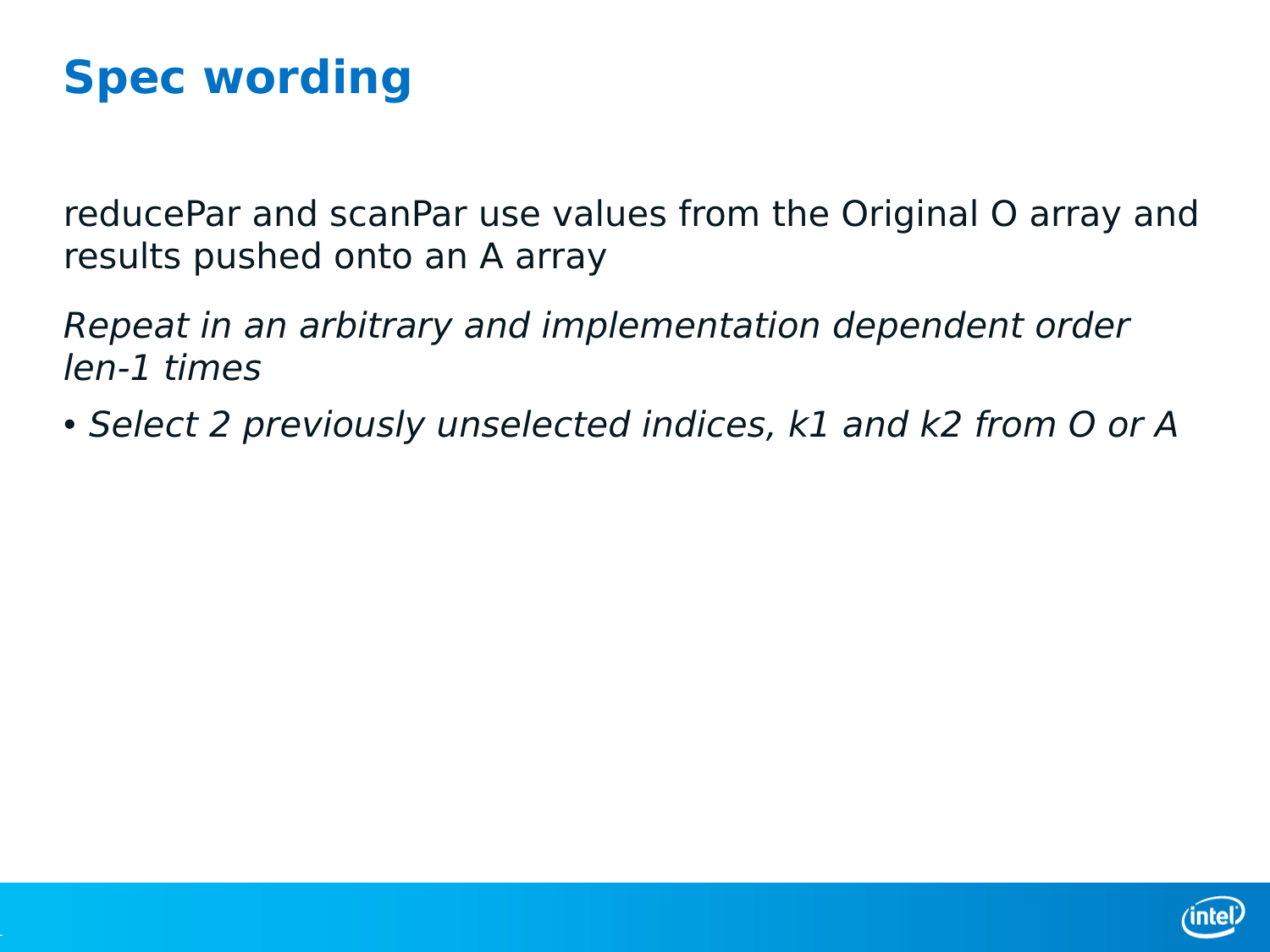

# Spec wording
reducePar and scanPar use values from the Original O array and results pushed onto an A array
Repeat in an arbitrary and implementation dependent order len-1 times
Select 2 previously unselected indices, k1 and k2 from O or A